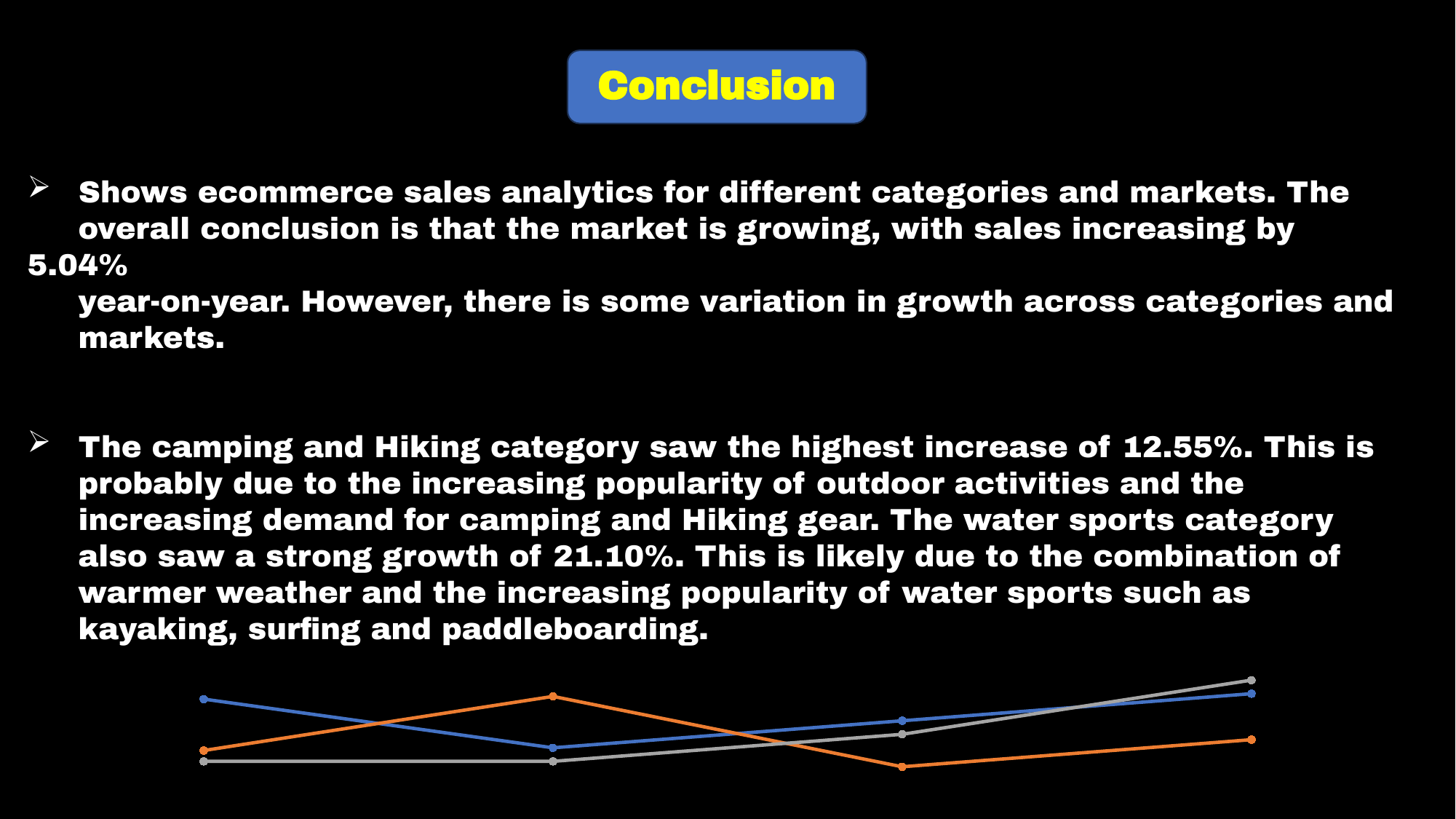

Conclusion

 Shows ecommerce sales analytics for different categories and markets. The
     overall conclusion is that the market is growing, with sales increasing by 5.04%
     year-on-year. However, there is some variation in growth across categories and
     markets.

 The camping and Hiking category saw the highest increase of 12.55%. This is
     probably due to the increasing popularity of outdoor activities and the
     increasing demand for camping and Hiking gear. The water sports category
     also saw a strong growth of 21.10%. This is likely due to the combination of
     warmer weather and the increasing popularity of water sports such as
     kayaking, surfing and paddleboarding.

### Chart

| Category | Series 1 | Series 2 | Series 3 |
|---|---|---|---|
| Category 1 | 4.3 | 2.4 | 2.0 |
| Category 2 | 2.5 | 4.4 | 2.0 |
| Category 3 | 3.5 | 1.8 | 3.0 |
| Category 4 | 4.5 | 2.8 | 5.0 |